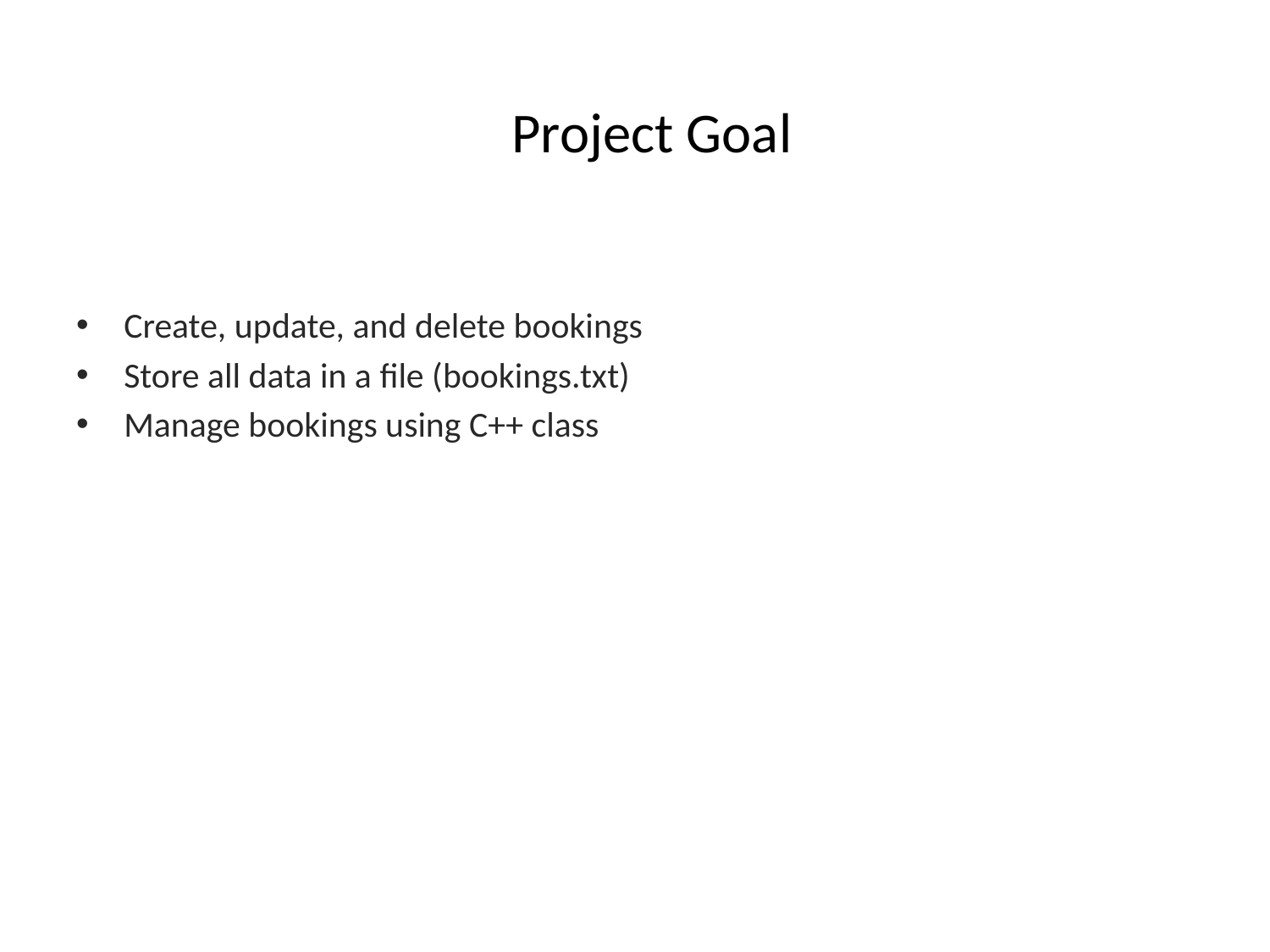

# Project Goal

Create, update, and delete bookings
Store all data in a file (bookings.txt)
Manage bookings using C++ class